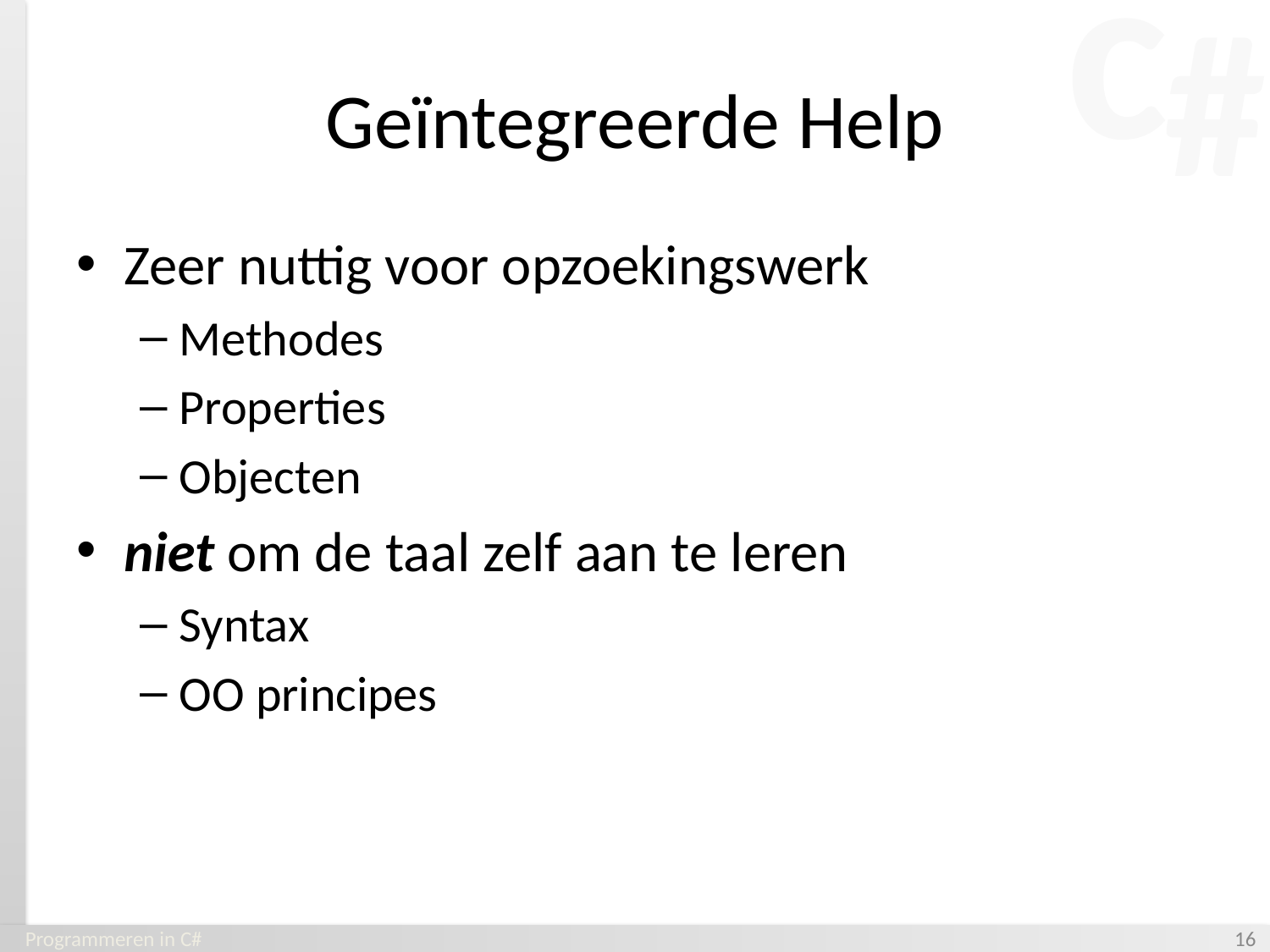

# Geïntegreerde Help
Zeer nuttig voor opzoekingswerk
Methodes
Properties
Objecten
niet om de taal zelf aan te leren
Syntax
OO principes

Programmeren in C#
16